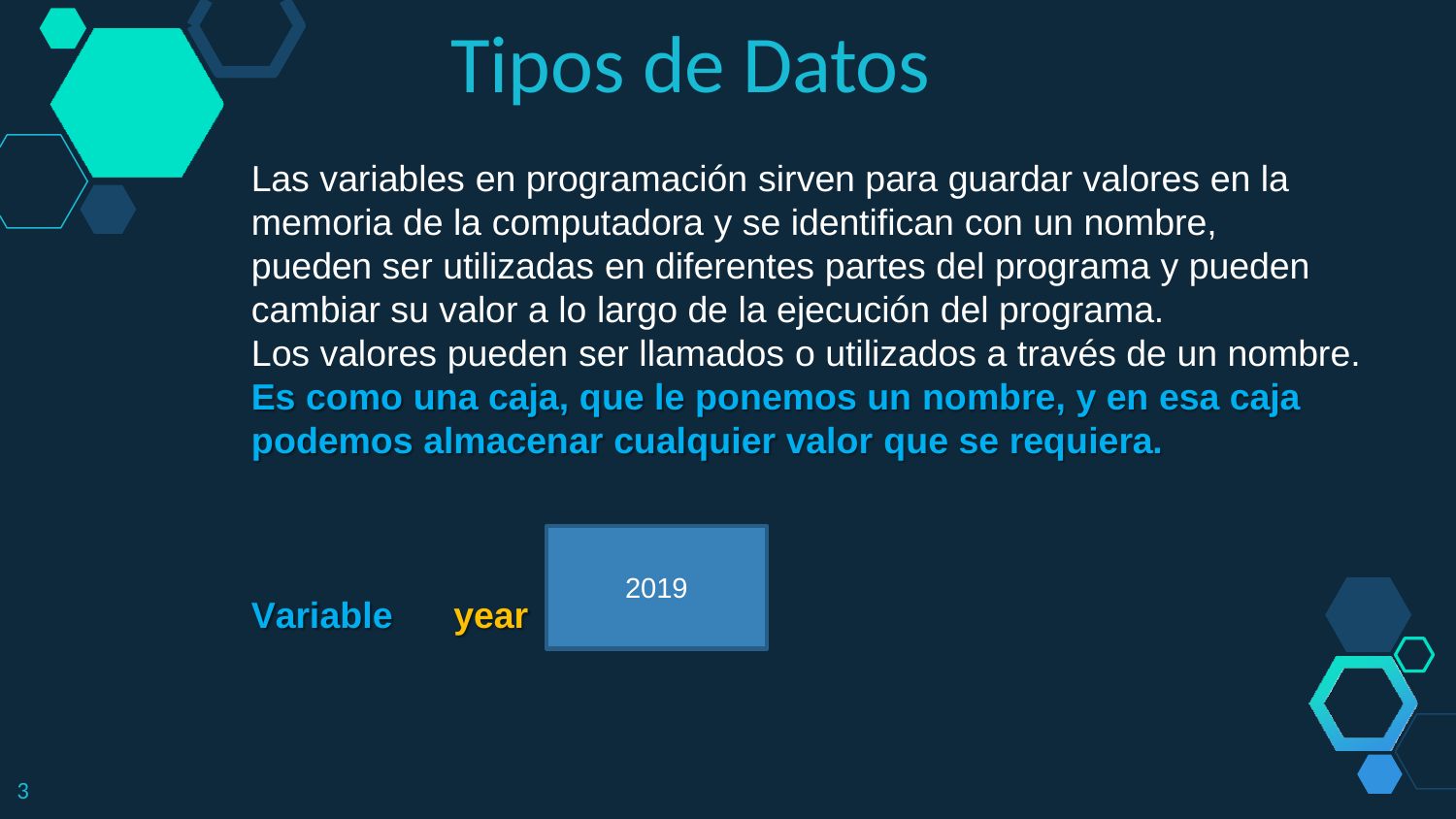

# Tipos de Datos

Las variables en programación sirven para guardar valores en la memoria de la computadora y se identifican con un nombre,	pueden ser utilizadas en diferentes partes del programa y pueden cambiar su valor a lo largo de la ejecución del programa.
Los valores pueden ser llamados o utilizados a través de un nombre. Es como una caja, que le ponemos un nombre, y en esa caja podemos almacenar cualquier valor que se requiera.

2019

Variable
year

3